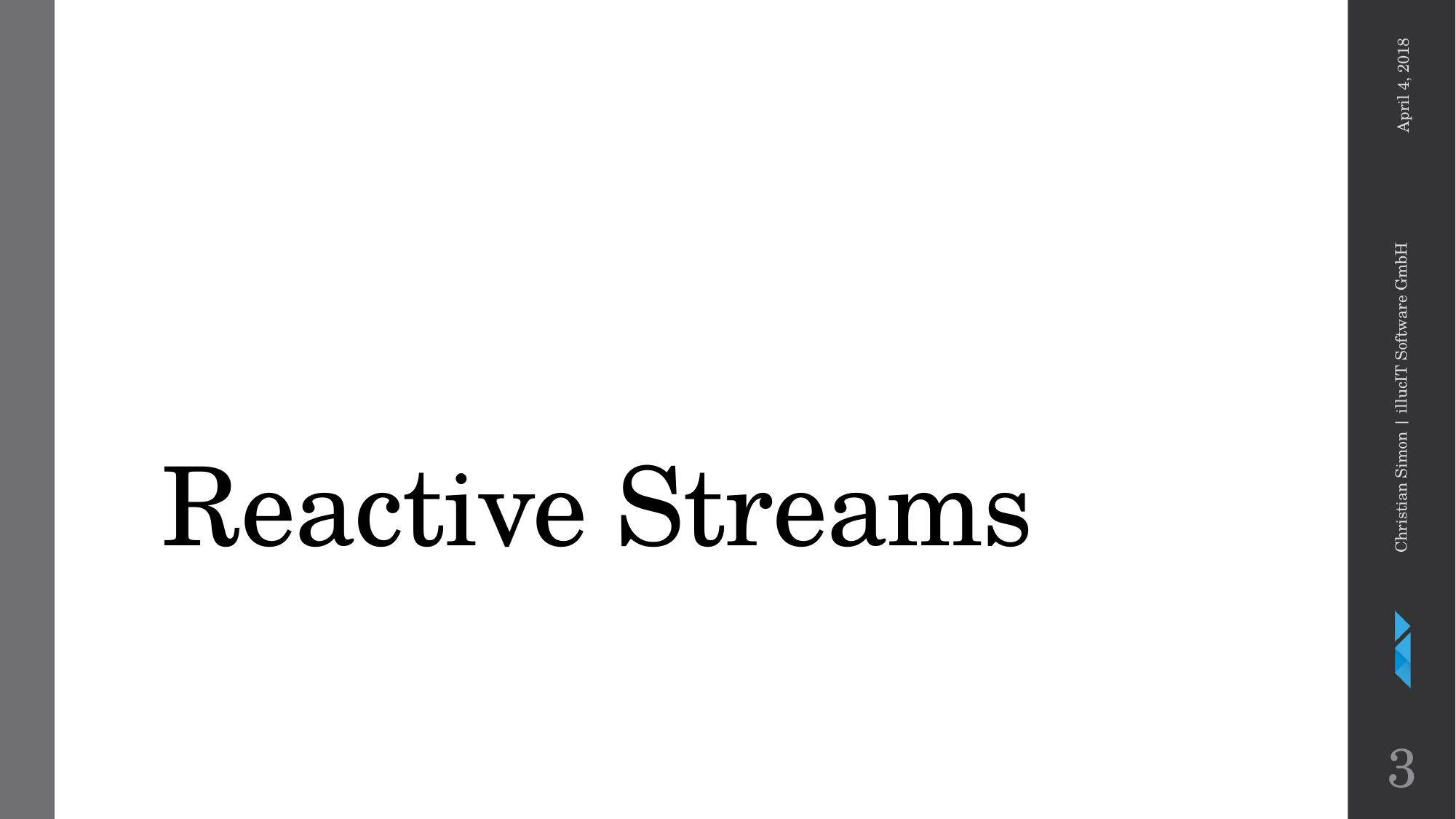

April 4, 2018
# Reactive Streams
Christian Simon | illucIT Software GmbH

3